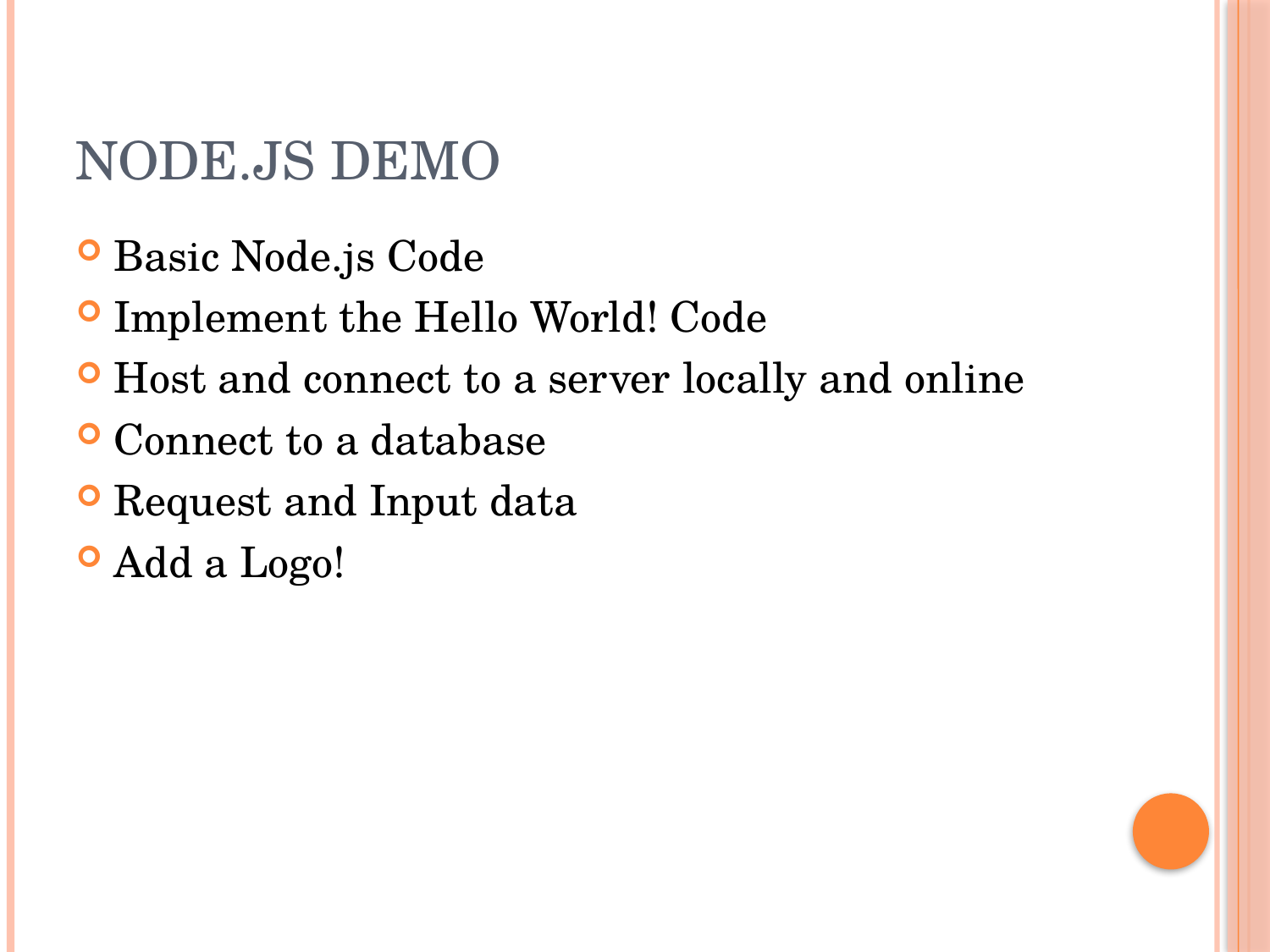

# Node.js Demo
Basic Node.js Code
Implement the Hello World! Code
Host and connect to a server locally and online
Connect to a database
Request and Input data
Add a Logo!